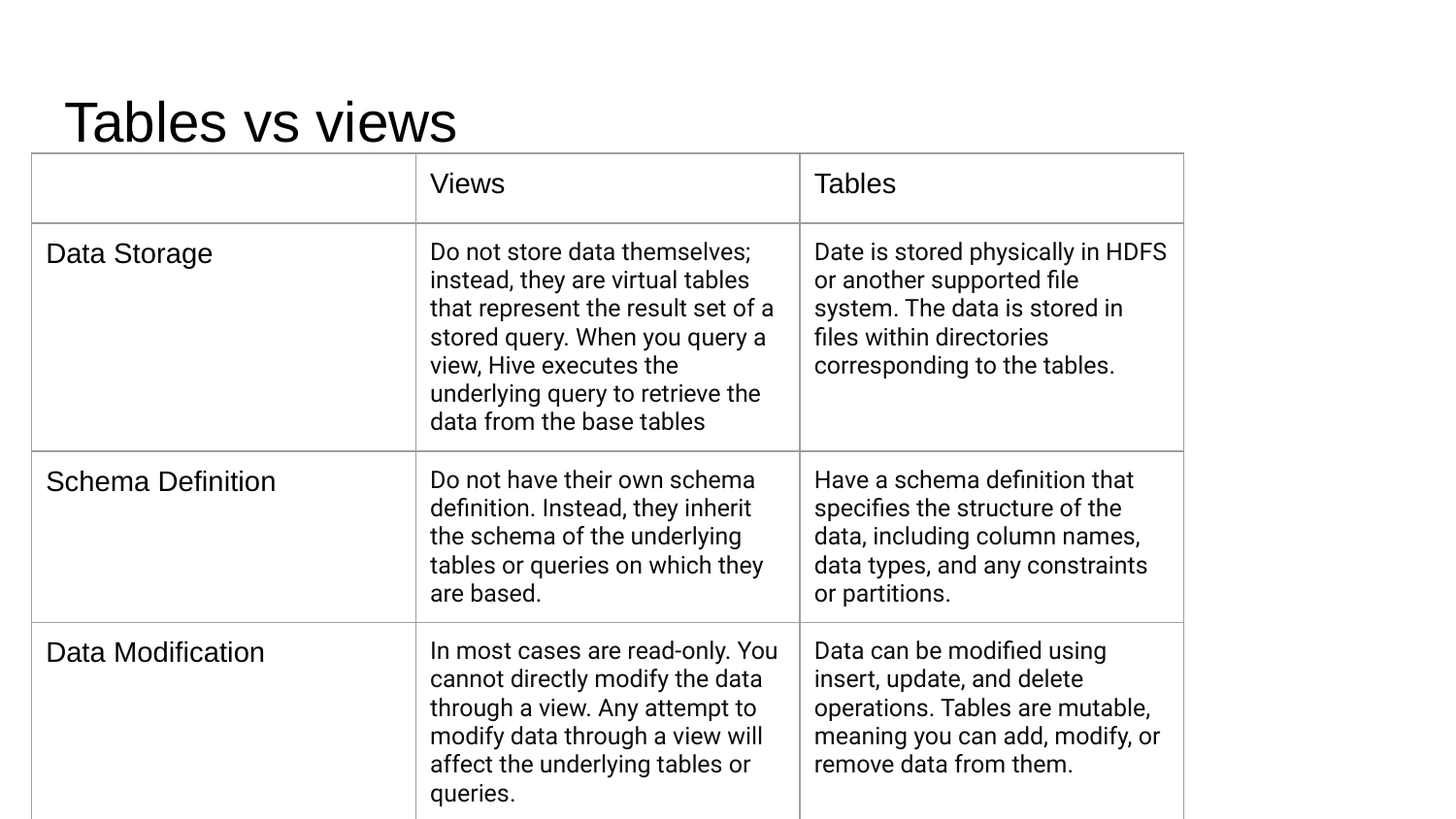

# Tables vs views
|  | Views | Tables |
| --- | --- | --- |
| Data Storage | Do not store data themselves; instead, they are virtual tables that represent the result set of a stored query. When you query a view, Hive executes the underlying query to retrieve the data from the base tables | Date is stored physically in HDFS or another supported file system. The data is stored in files within directories corresponding to the tables. |
| Schema Definition | Do not have their own schema definition. Instead, they inherit the schema of the underlying tables or queries on which they are based. | Have a schema definition that specifies the structure of the data, including column names, data types, and any constraints or partitions. |
| Data Modification | In most cases are read-only. You cannot directly modify the data through a view. Any attempt to modify data through a view will affect the underlying tables or queries. | Data can be modified using insert, update, and delete operations. Tables are mutable, meaning you can add, modify, or remove data from them. |